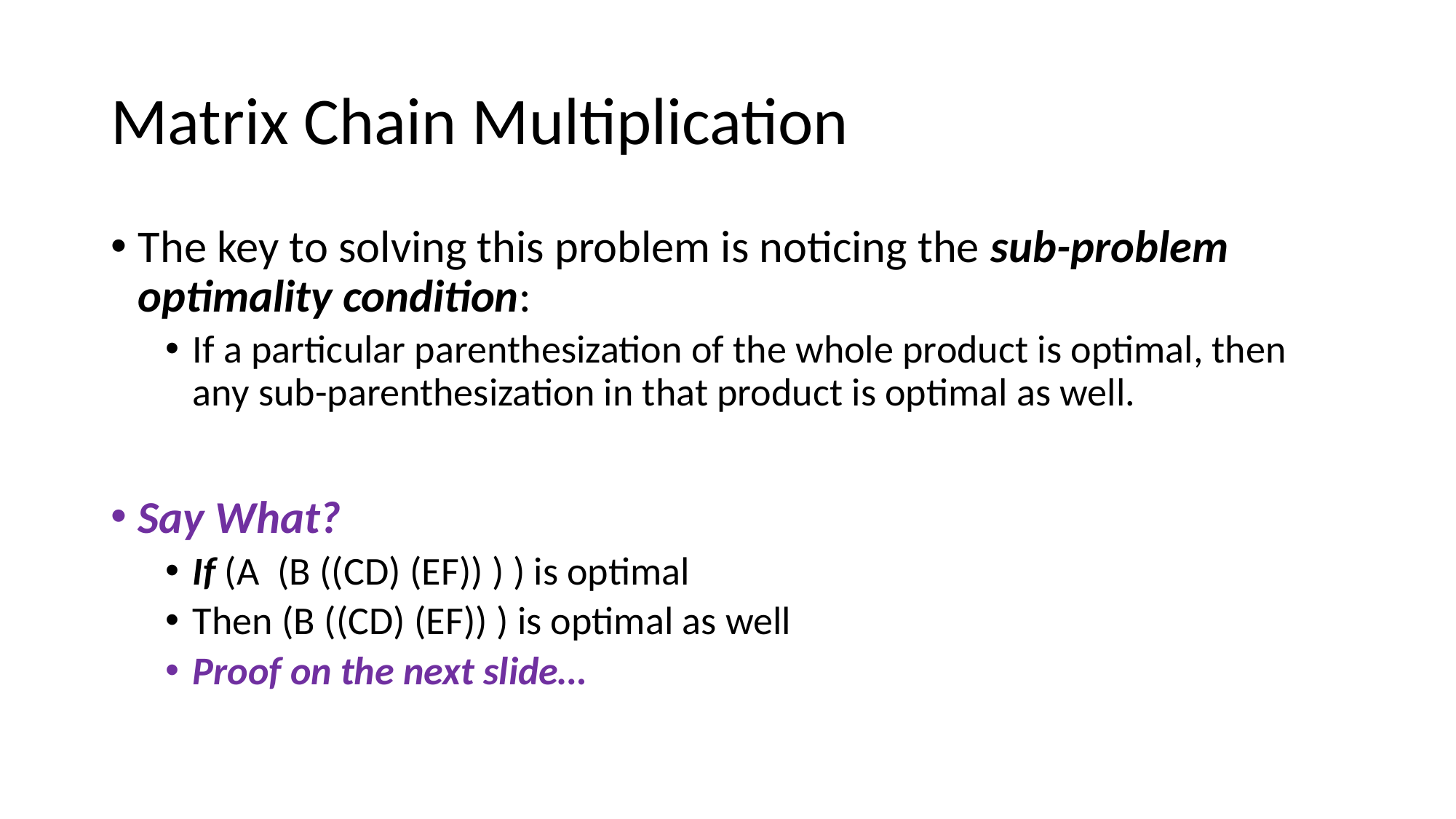

# Matrix Chain Multiplication
The key to solving this problem is noticing the sub-problem optimality condition:
If a particular parenthesization of the whole product is optimal, then any sub-parenthesization in that product is optimal as well.

Say What?
If (A  (B ((CD) (EF)) ) ) is optimal
Then (B ((CD) (EF)) ) is optimal as well
Proof on the next slide…